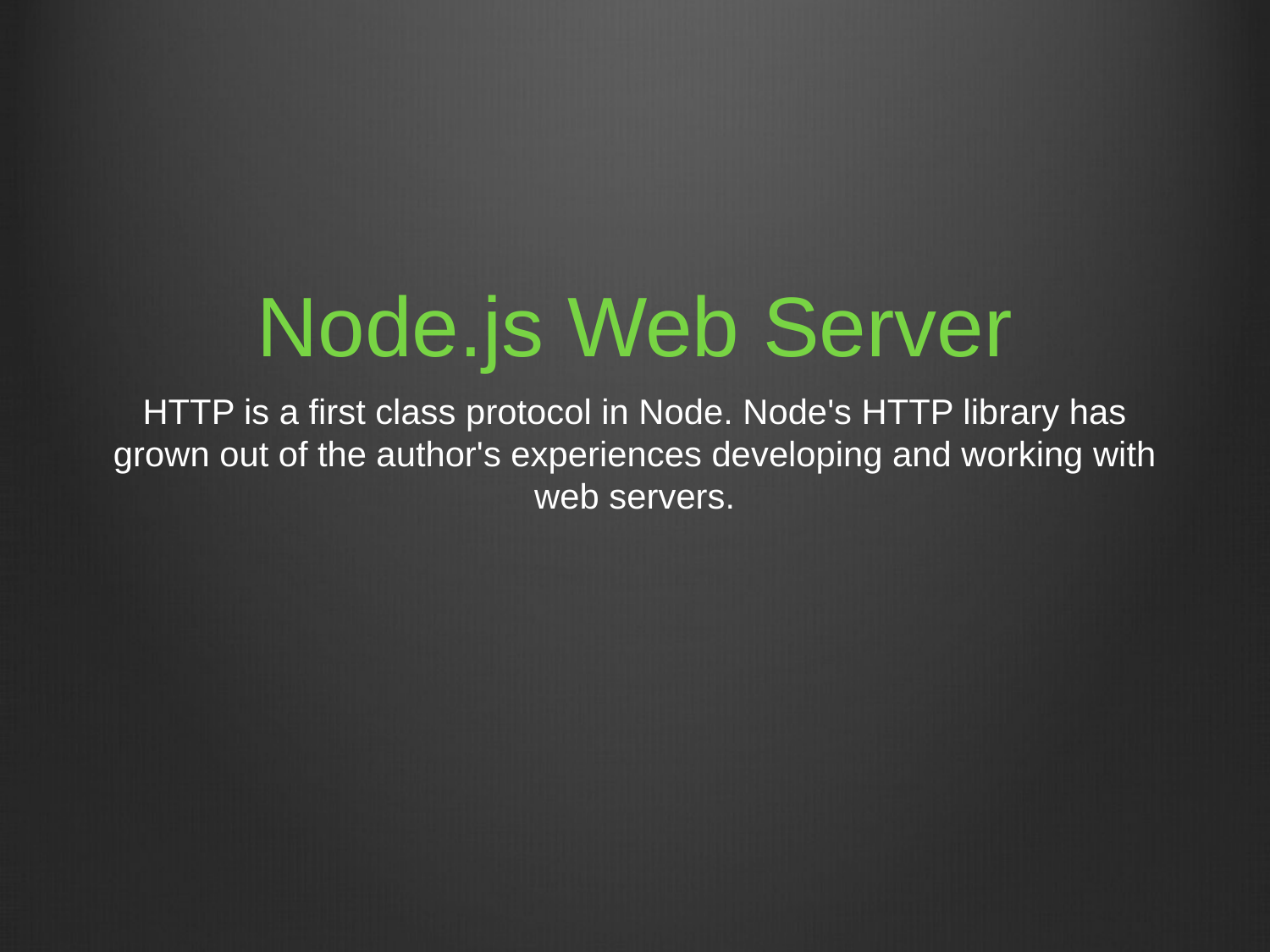

# Node.js Web Server
HTTP is a first class protocol in Node. Node's HTTP library has grown out of the author's experiences developing and working with web servers.